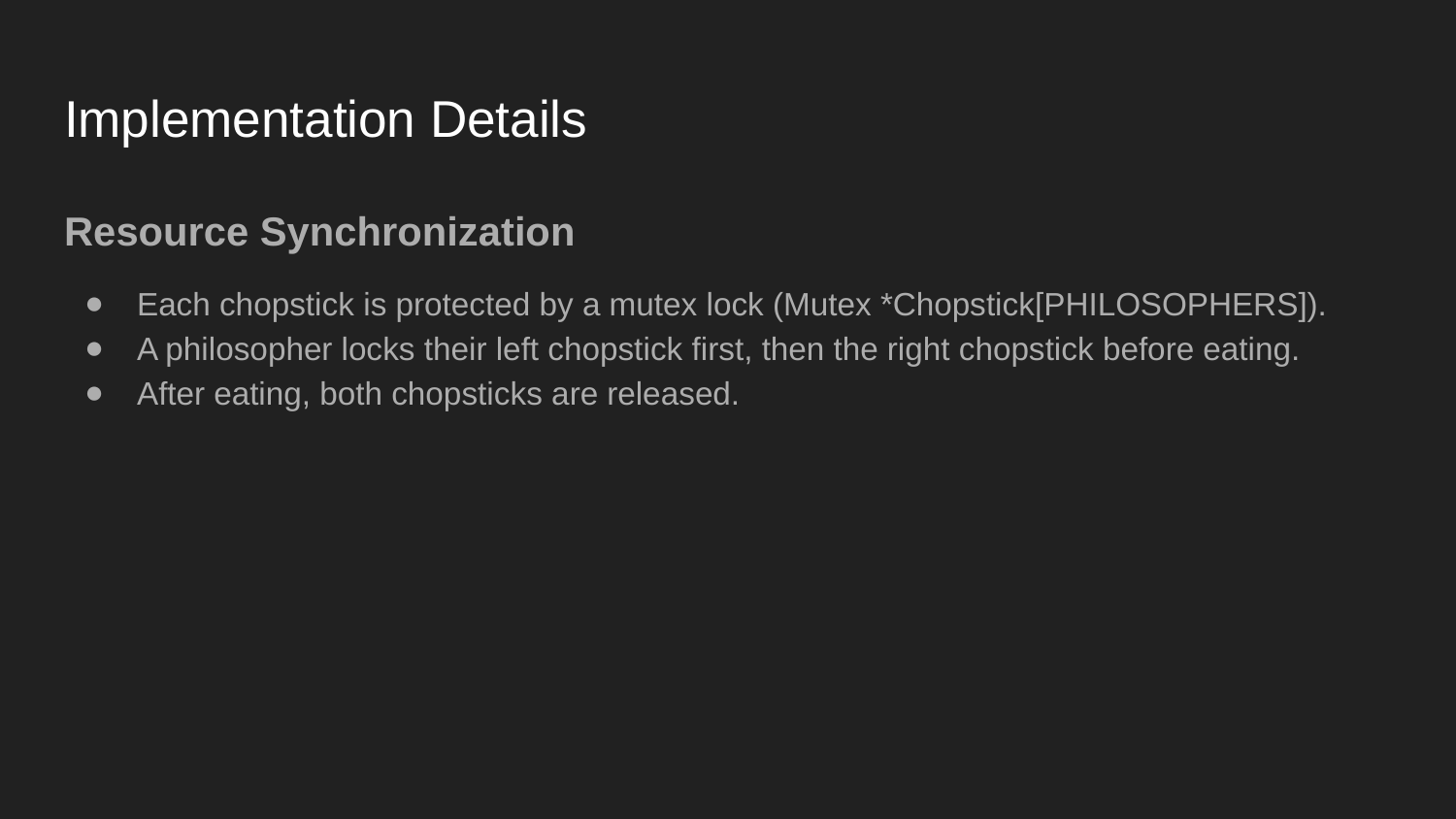

# Implementation Details
Resource Synchronization
Each chopstick is protected by a mutex lock (Mutex *Chopstick[PHILOSOPHERS]).
A philosopher locks their left chopstick first, then the right chopstick before eating.
After eating, both chopsticks are released.